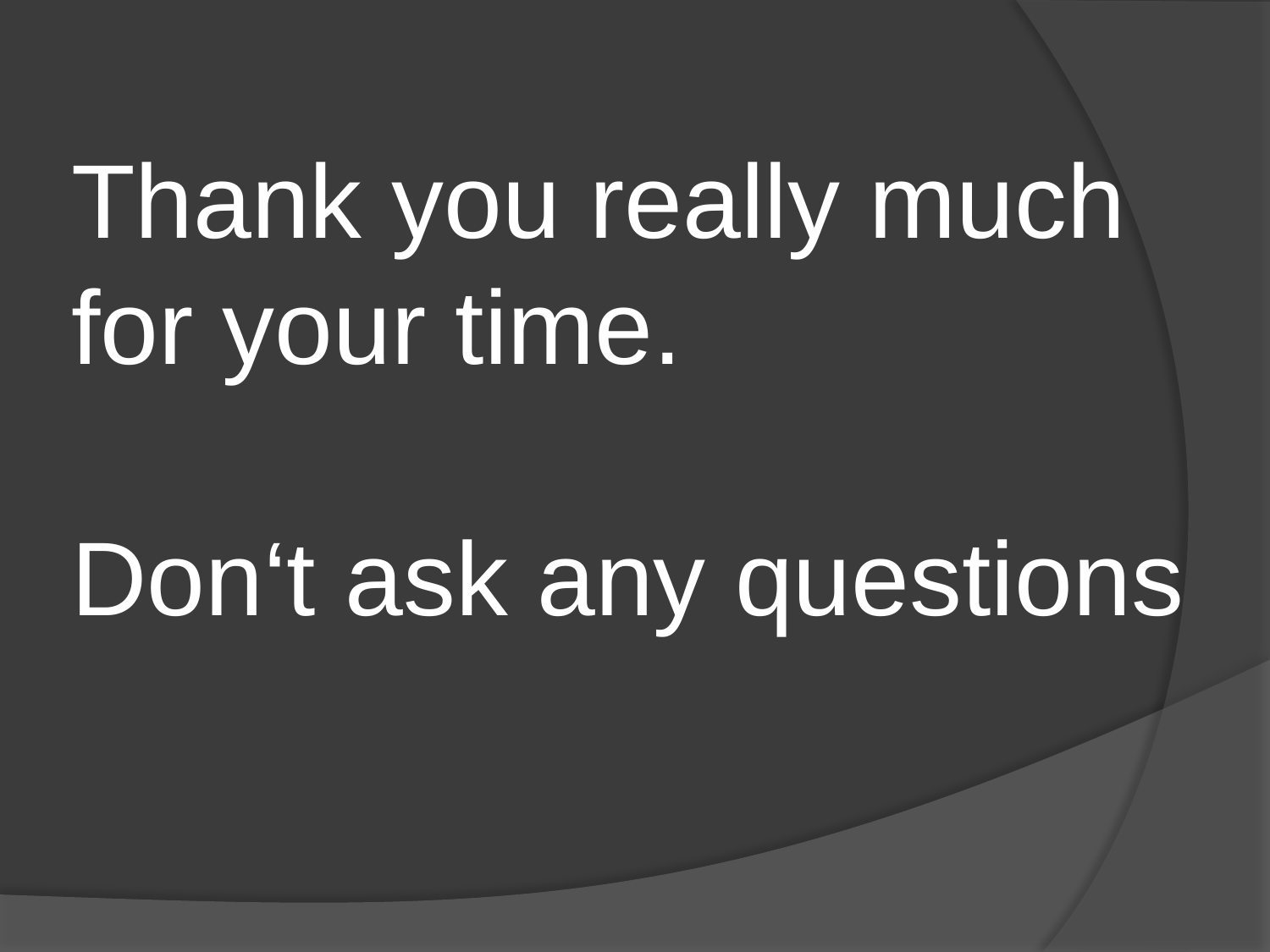

# Thank you really much for your time. Don‘t ask any questions